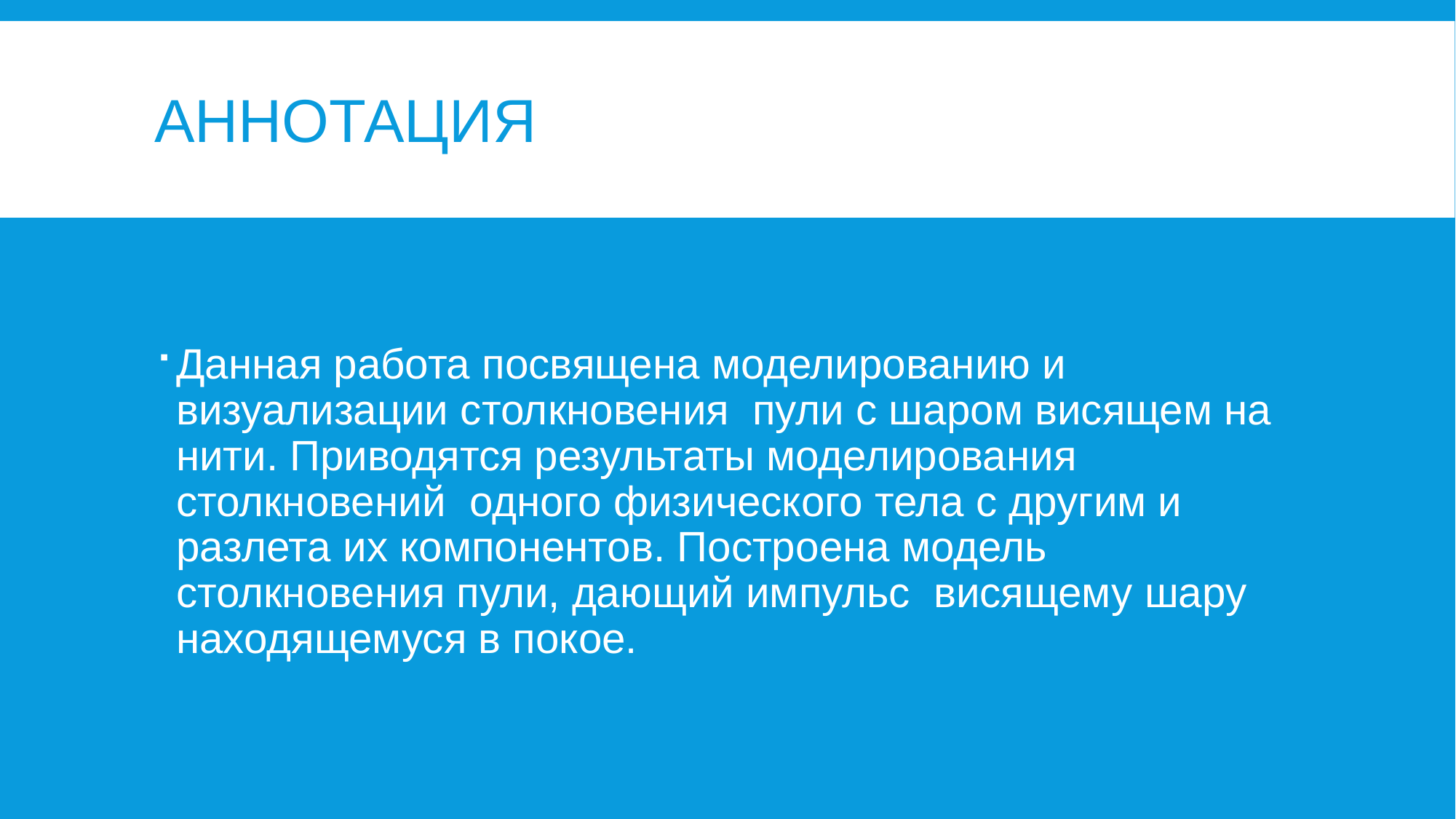

# Аннотация
Данная работа посвящена моделированию и визуализации столкновения  пули c шаром висящем на нити. Приводятся результаты моделирования столкновений  одного физического тела с другим и разлета их компонентов. Построена модель столкновения пули, дающий импульс  висящему шару находящемуся в покое.